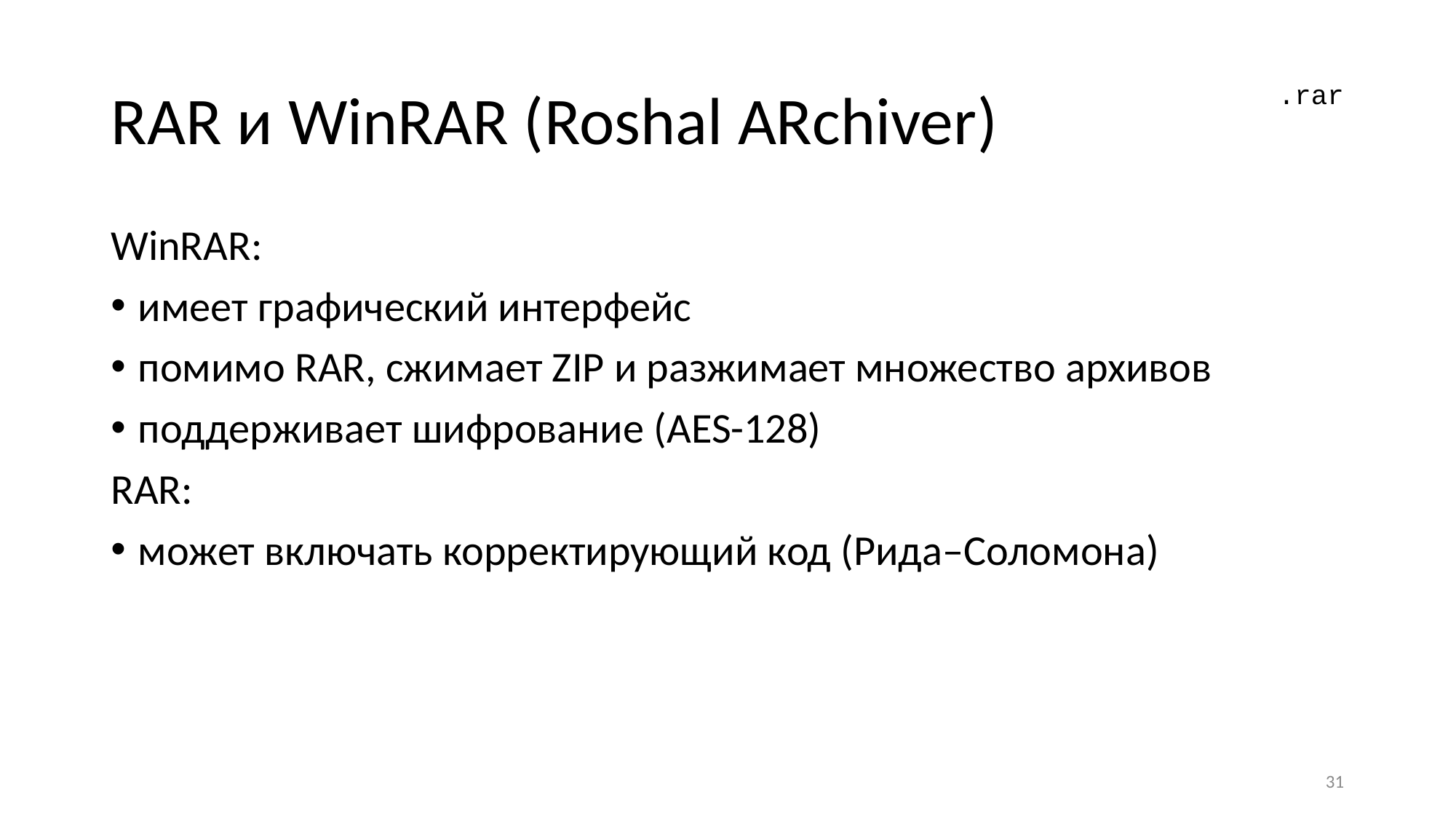

# RAR и WinRAR (Roshal ARchiver)
.rar
WinRAR:
имеет графический интерфейс
помимо RAR, сжимает ZIP и разжимает множество архивов
поддерживает шифрование (AES-128)
RAR:
может включать корректирующий код (Рида–Соломона)
31